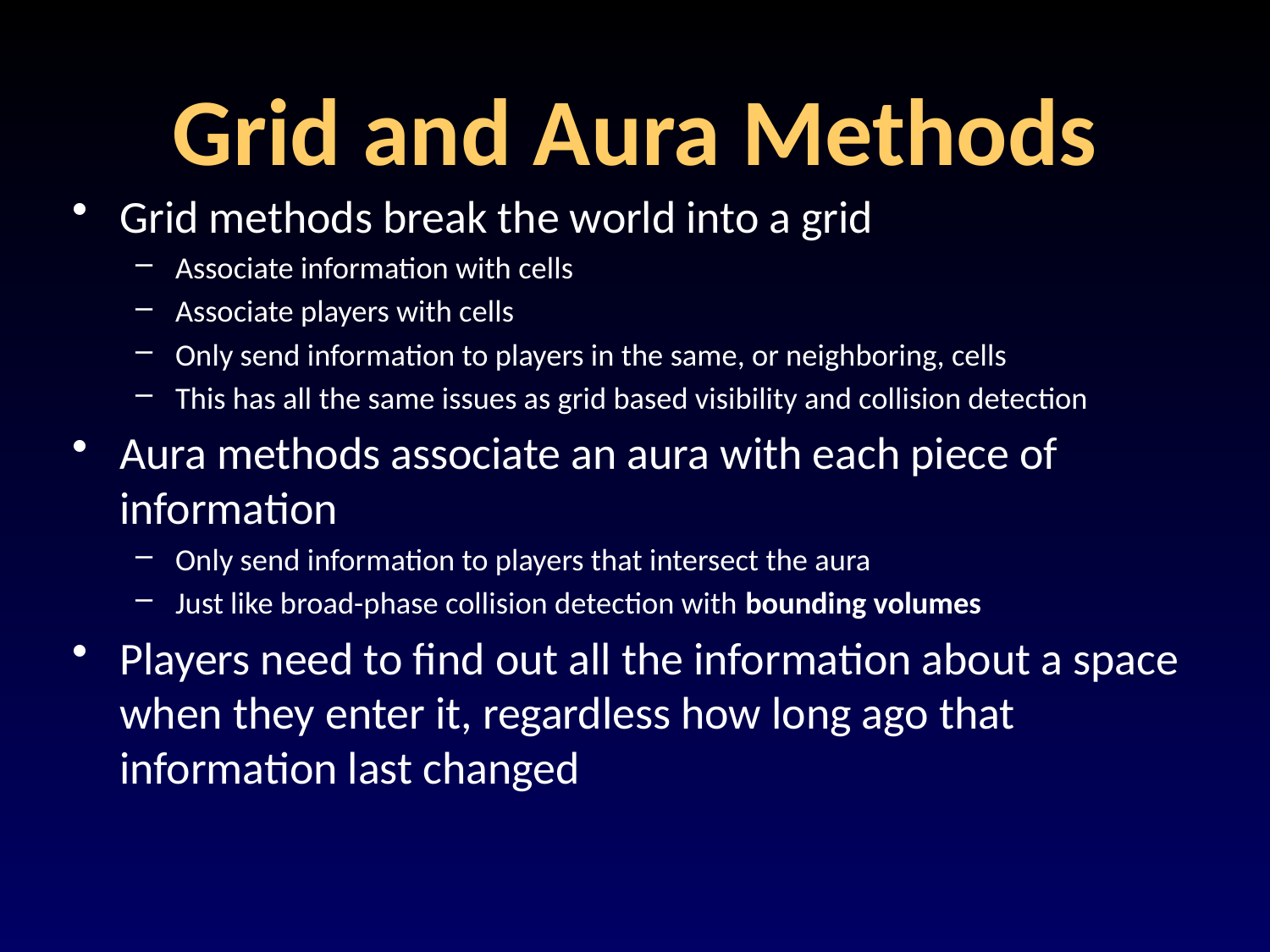

# Grid and Aura Methods
Grid methods break the world into a grid
Associate information with cells
Associate players with cells
Only send information to players in the same, or neighboring, cells
This has all the same issues as grid based visibility and collision detection
Aura methods associate an aura with each piece of information
Only send information to players that intersect the aura
Just like broad-phase collision detection with bounding volumes
Players need to find out all the information about a space when they enter it, regardless how long ago that information last changed